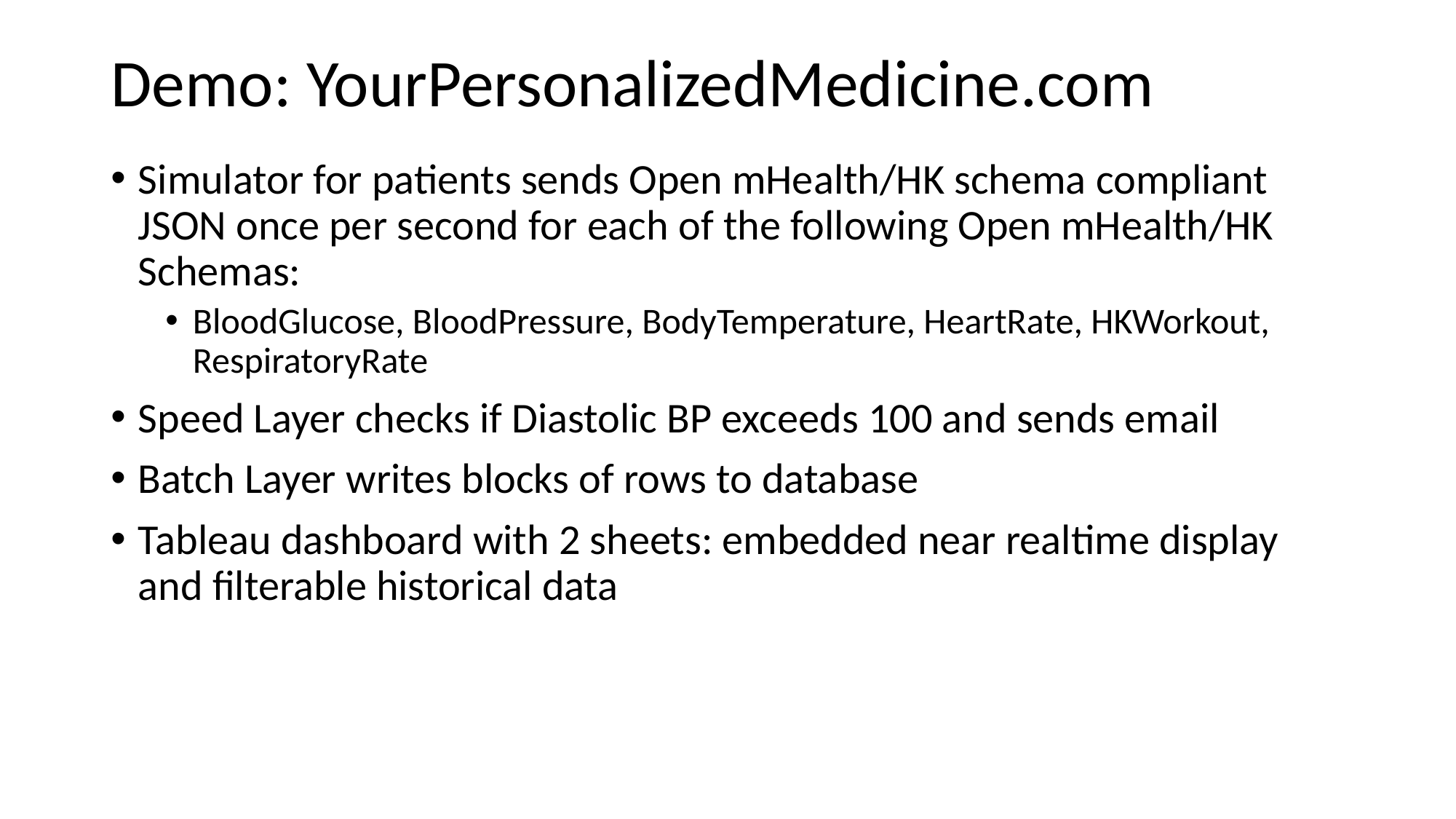

# Demo: YourPersonalizedMedicine.com
Simulator for patients sends Open mHealth/HK schema compliant JSON once per second for each of the following Open mHealth/HK Schemas:
BloodGlucose, BloodPressure, BodyTemperature, HeartRate, HKWorkout, RespiratoryRate
Speed Layer checks if Diastolic BP exceeds 100 and sends email
Batch Layer writes blocks of rows to database
Tableau dashboard with 2 sheets: embedded near realtime display and filterable historical data